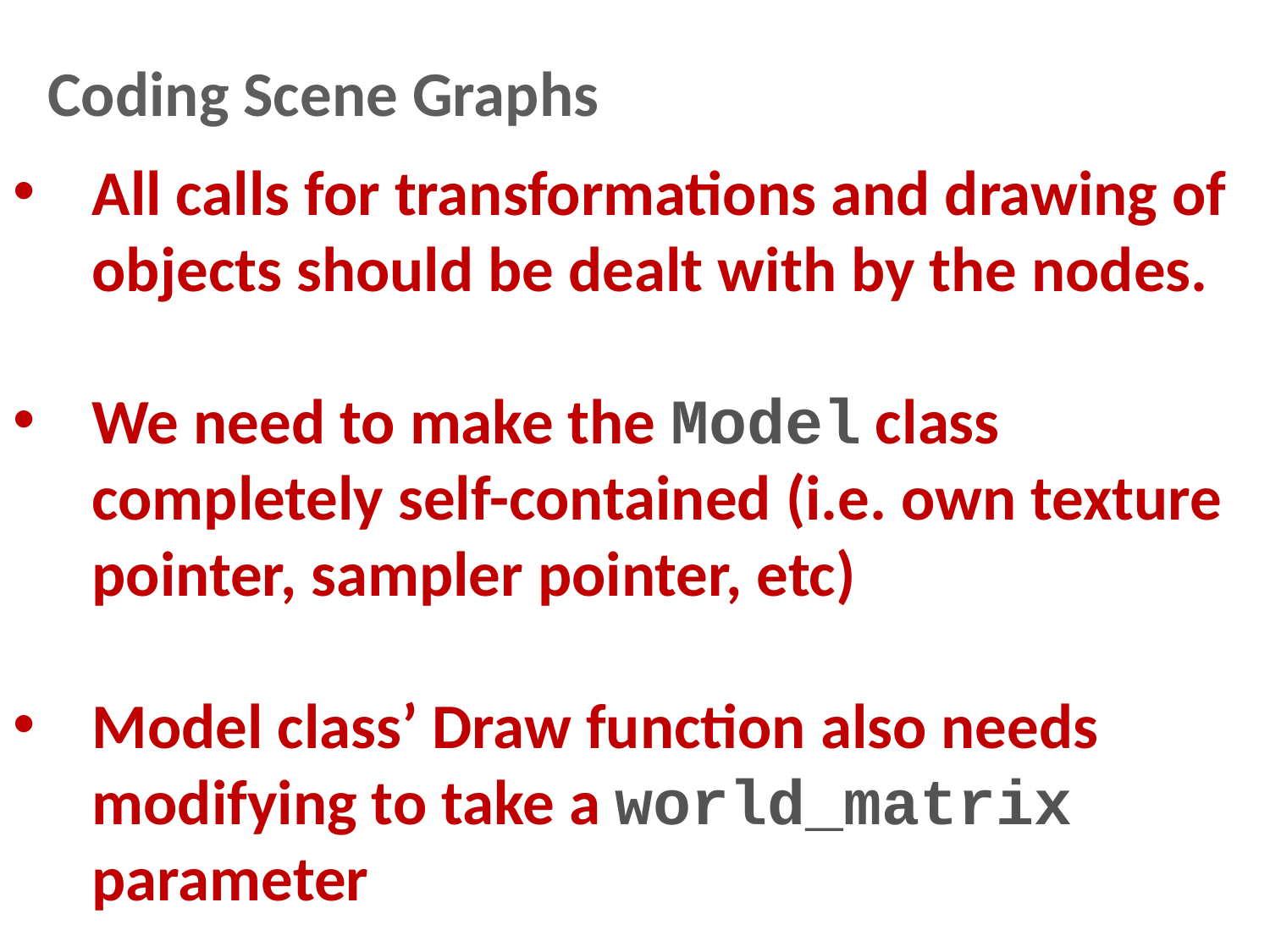

Coding Scene Graphs
All calls for transformations and drawing of objects should be dealt with by the nodes.

We need to make the Model class completely self-contained (i.e. own texture pointer, sampler pointer, etc)

Model class’ Draw function also needs modifying to take a world_matrix parameter